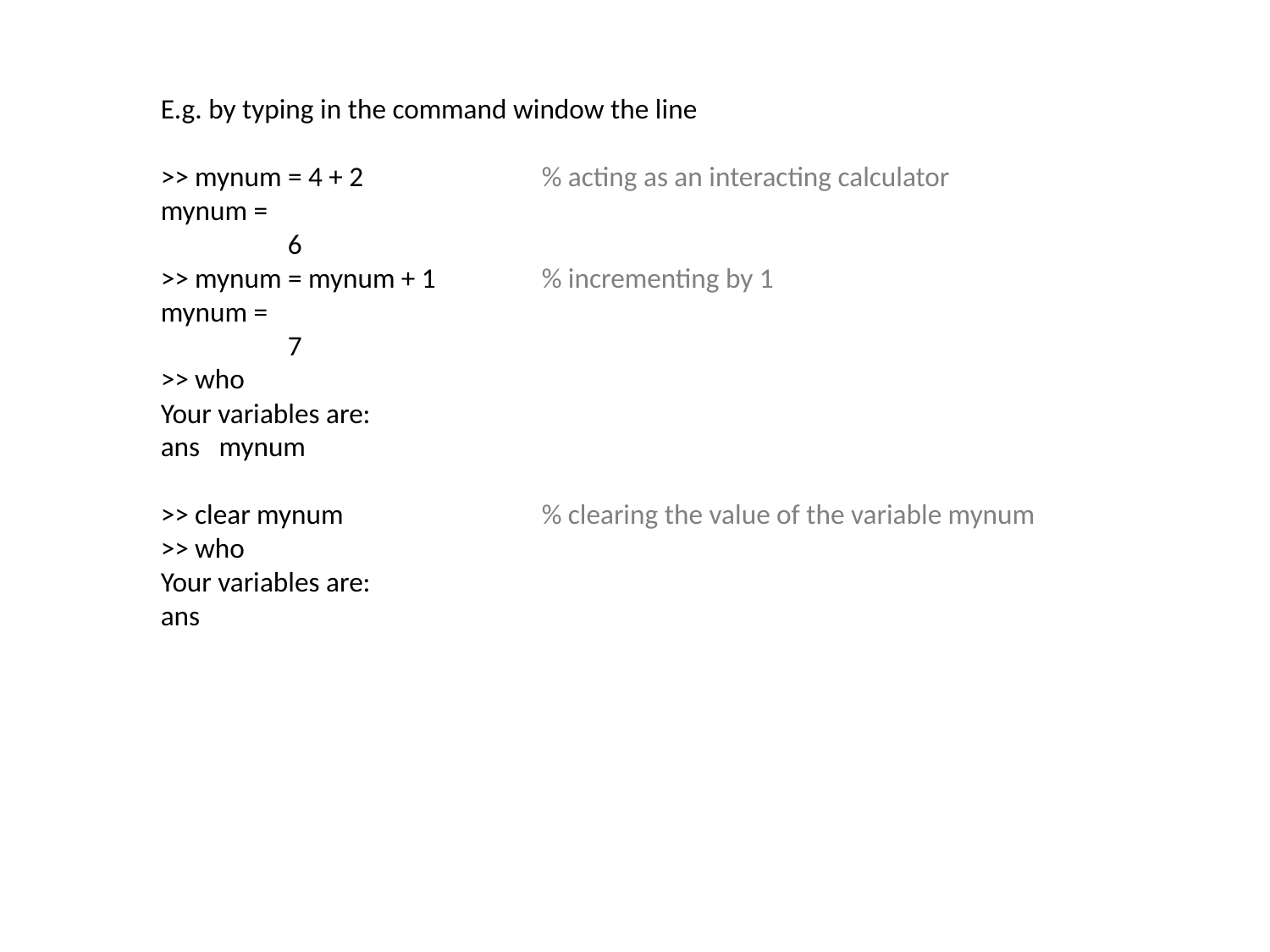

E.g. by typing in the command window the line

>> mynum = 4 + 2		% acting as an interacting calculator
mynum =
	6
>> mynum = mynum + 1	% incrementing by 1
mynum =
	7
>> who
Your variables are:
ans   mynum

>> clear mynum		% clearing the value of the variable mynum
>> who
Your variables are:
ans